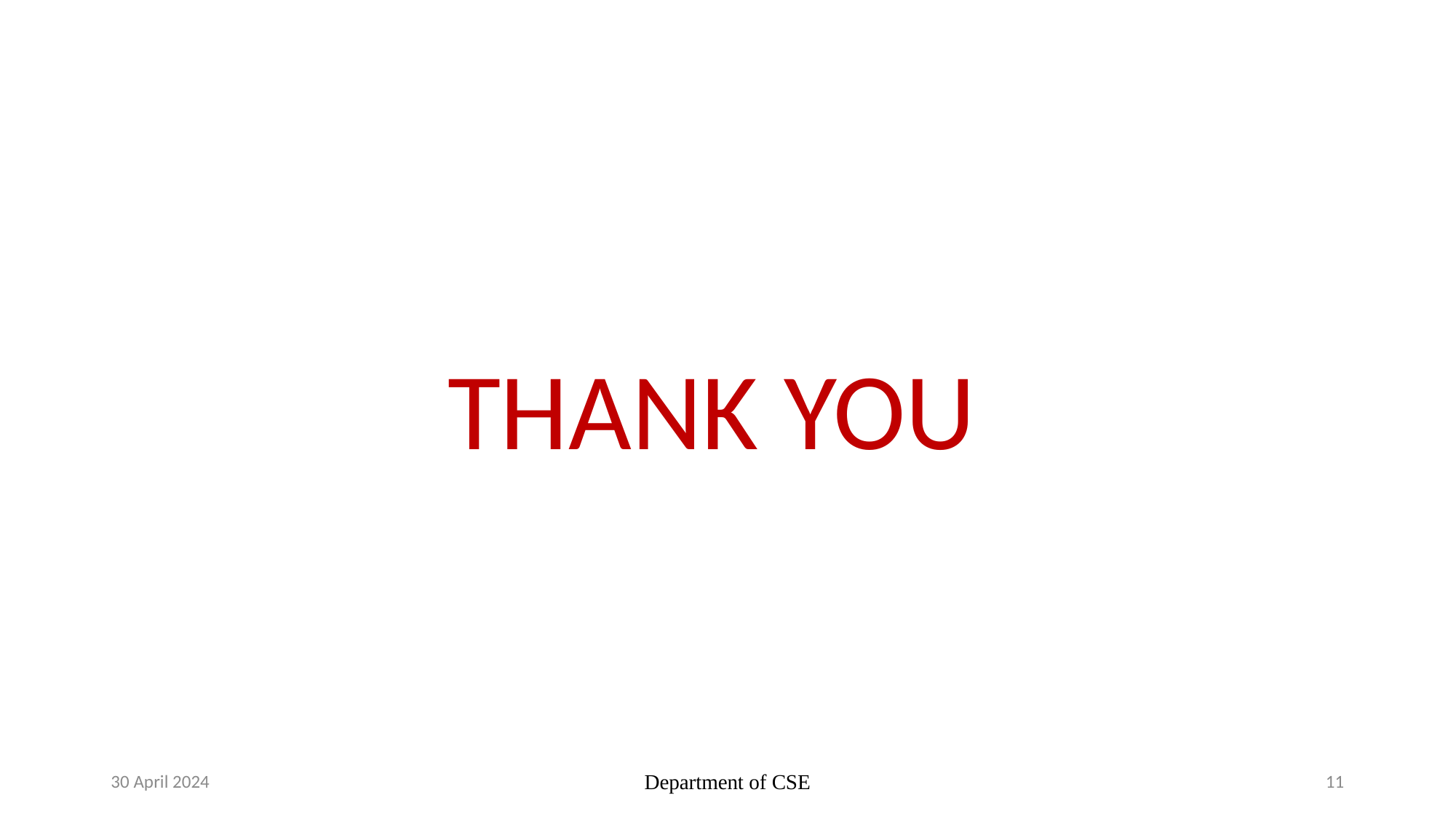

# THANK YOU
30 April 2024
Department of CSE
11